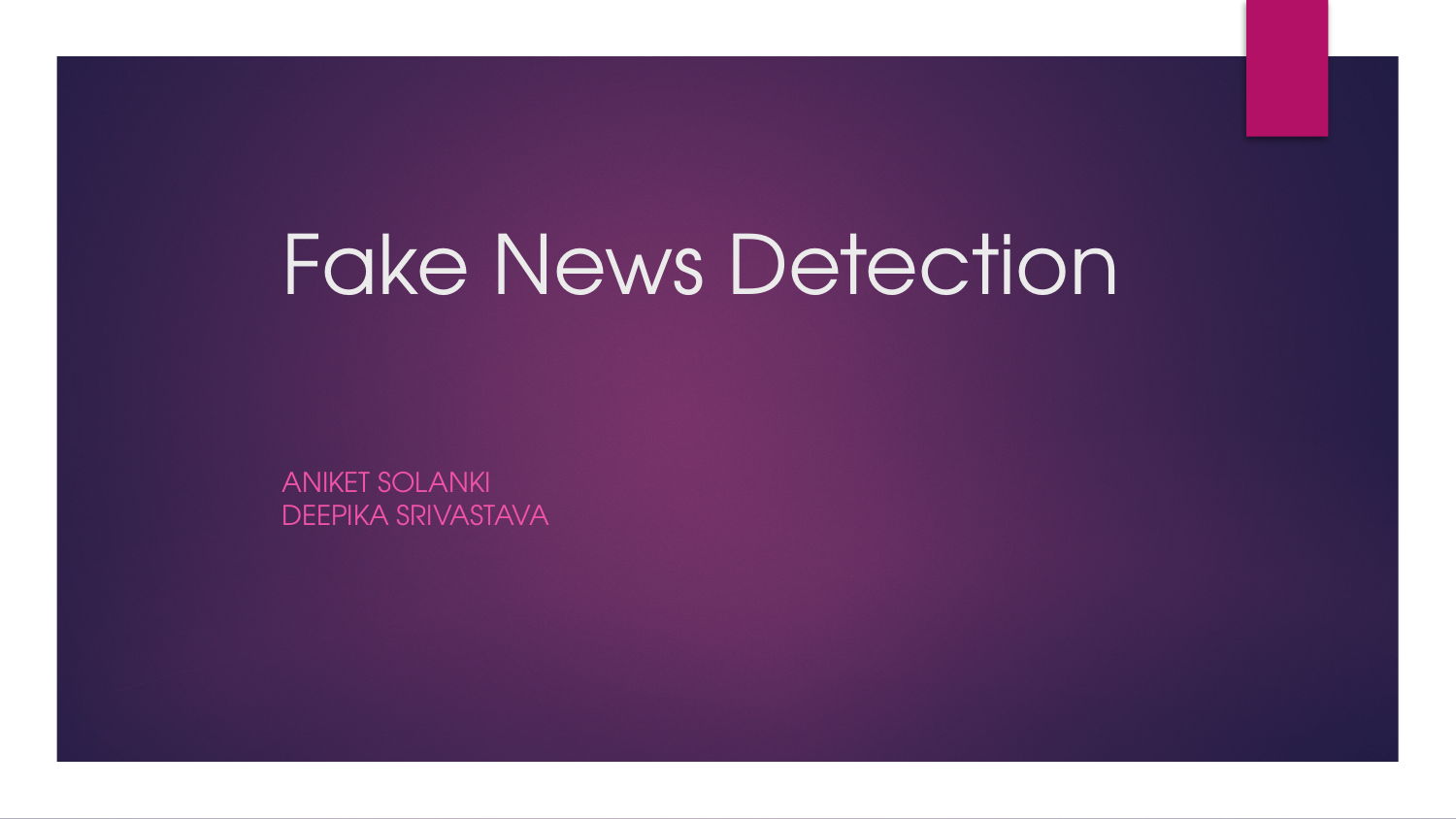

# Fake News Detection
ANIKET SOLANKI
DEEPIKA SRIVASTAVA